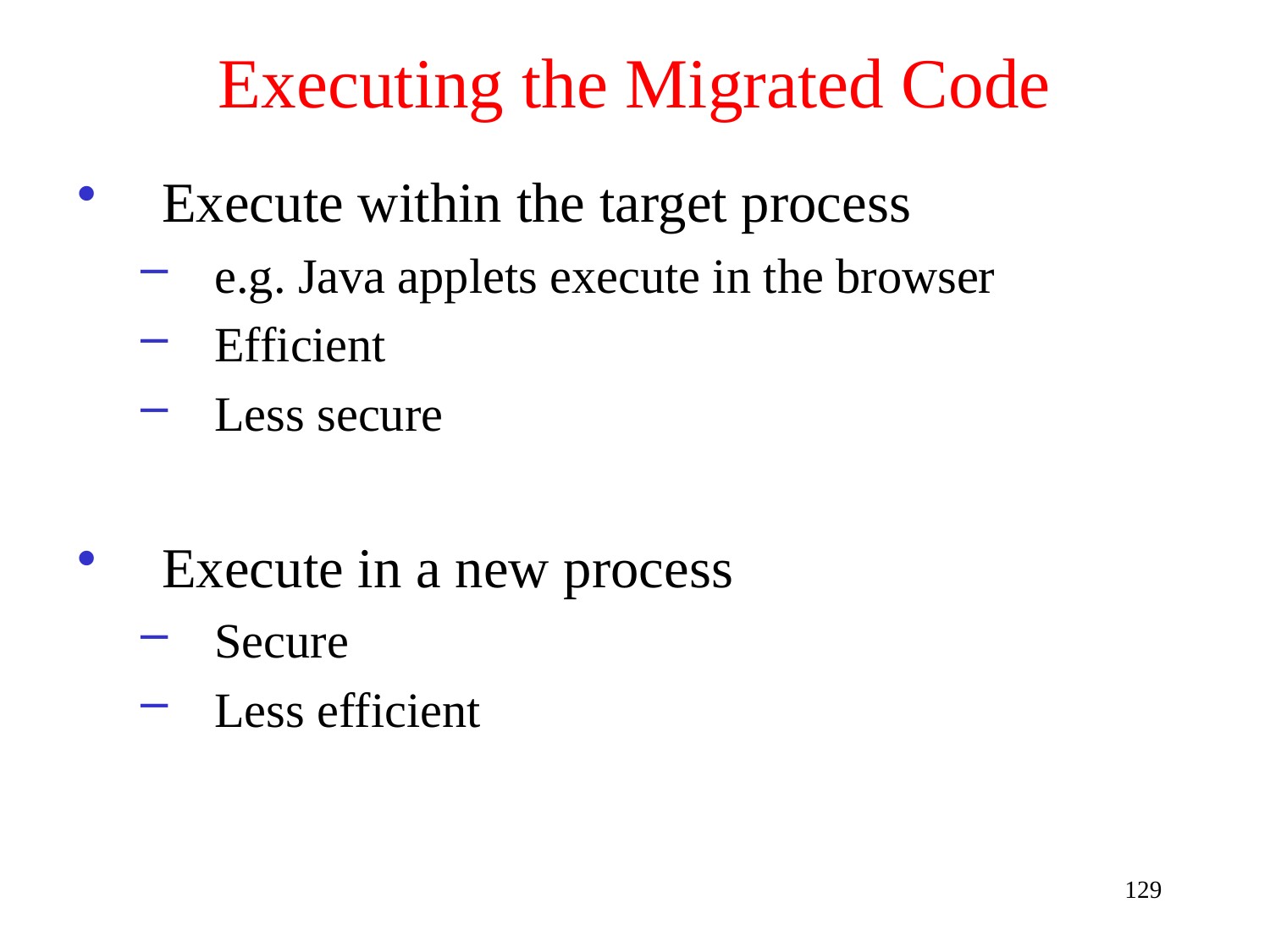

# Executing the Migrated Code
Execute within the target process
e.g. Java applets execute in the browser
Efficient
Less secure

Execute in a new process
Secure
Less efficient

129